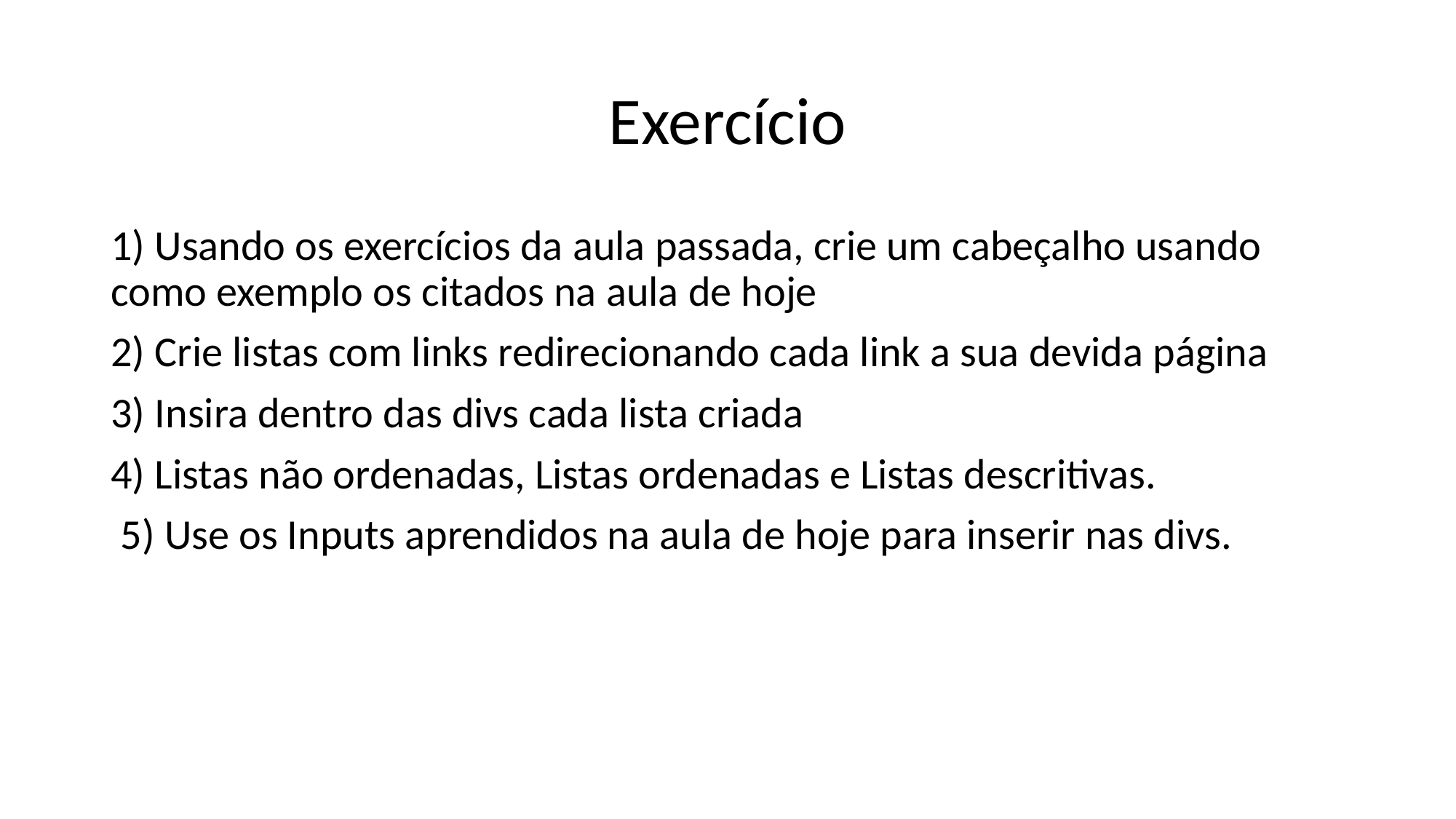

# Exercício
1) Usando os exercícios da aula passada, crie um cabeçalho usando como exemplo os citados na aula de hoje
2) Crie listas com links redirecionando cada link a sua devida página
3) Insira dentro das divs cada lista criada
4) Listas não ordenadas, Listas ordenadas e Listas descritivas.
 5) Use os Inputs aprendidos na aula de hoje para inserir nas divs.